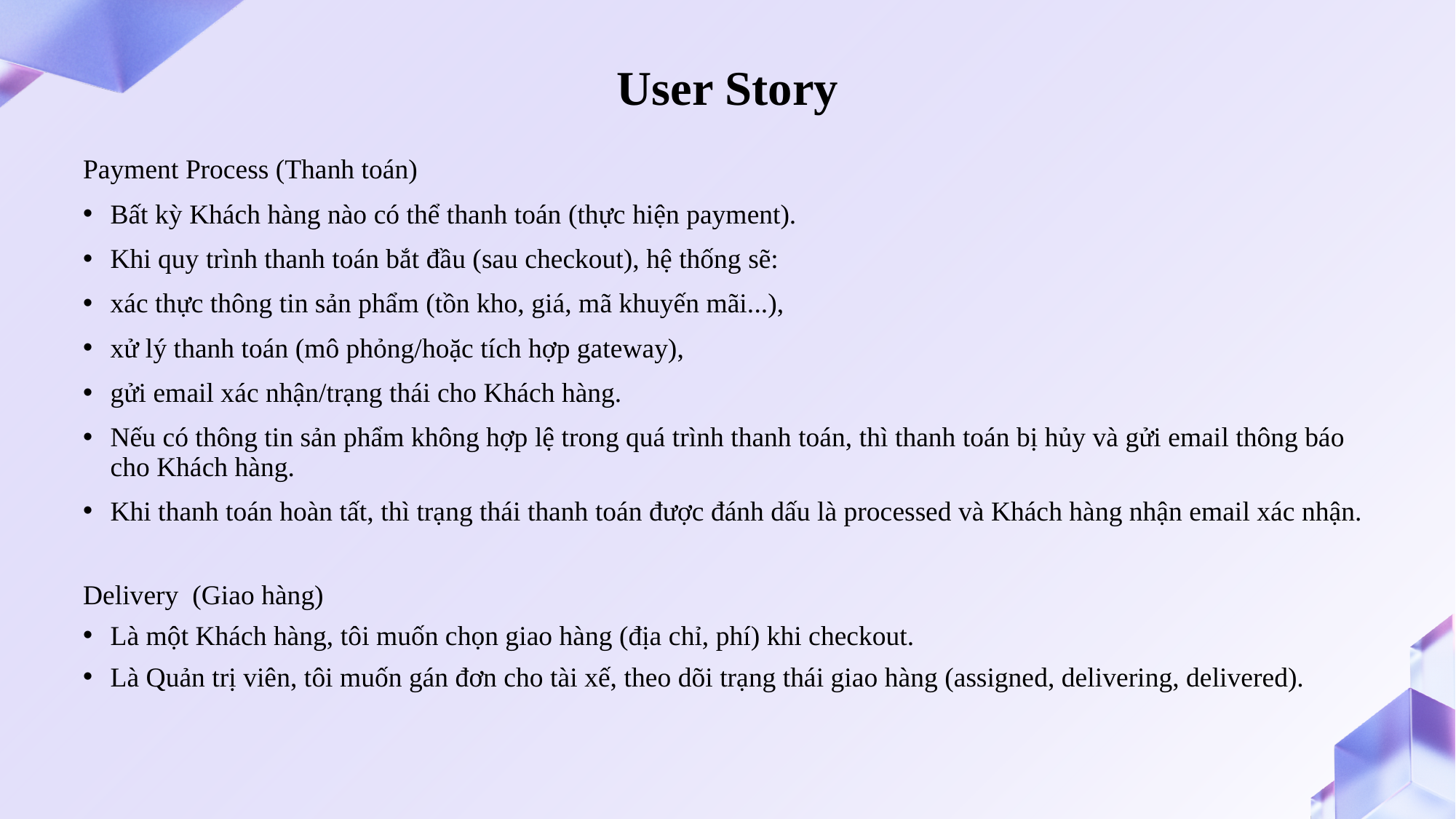

# User Story
Payment Process (Thanh toán)
Bất kỳ Khách hàng nào có thể thanh toán (thực hiện payment).
Khi quy trình thanh toán bắt đầu (sau checkout), hệ thống sẽ:
xác thực thông tin sản phẩm (tồn kho, giá, mã khuyến mãi...),
xử lý thanh toán (mô phỏng/hoặc tích hợp gateway),
gửi email xác nhận/trạng thái cho Khách hàng.
Nếu có thông tin sản phẩm không hợp lệ trong quá trình thanh toán, thì thanh toán bị hủy và gửi email thông báo cho Khách hàng.
Khi thanh toán hoàn tất, thì trạng thái thanh toán được đánh dấu là processed và Khách hàng nhận email xác nhận.

Delivery  (Giao hàng)
Là một Khách hàng, tôi muốn chọn giao hàng (địa chỉ, phí) khi checkout.
Là Quản trị viên, tôi muốn gán đơn cho tài xế, theo dõi trạng thái giao hàng (assigned, delivering, delivered).